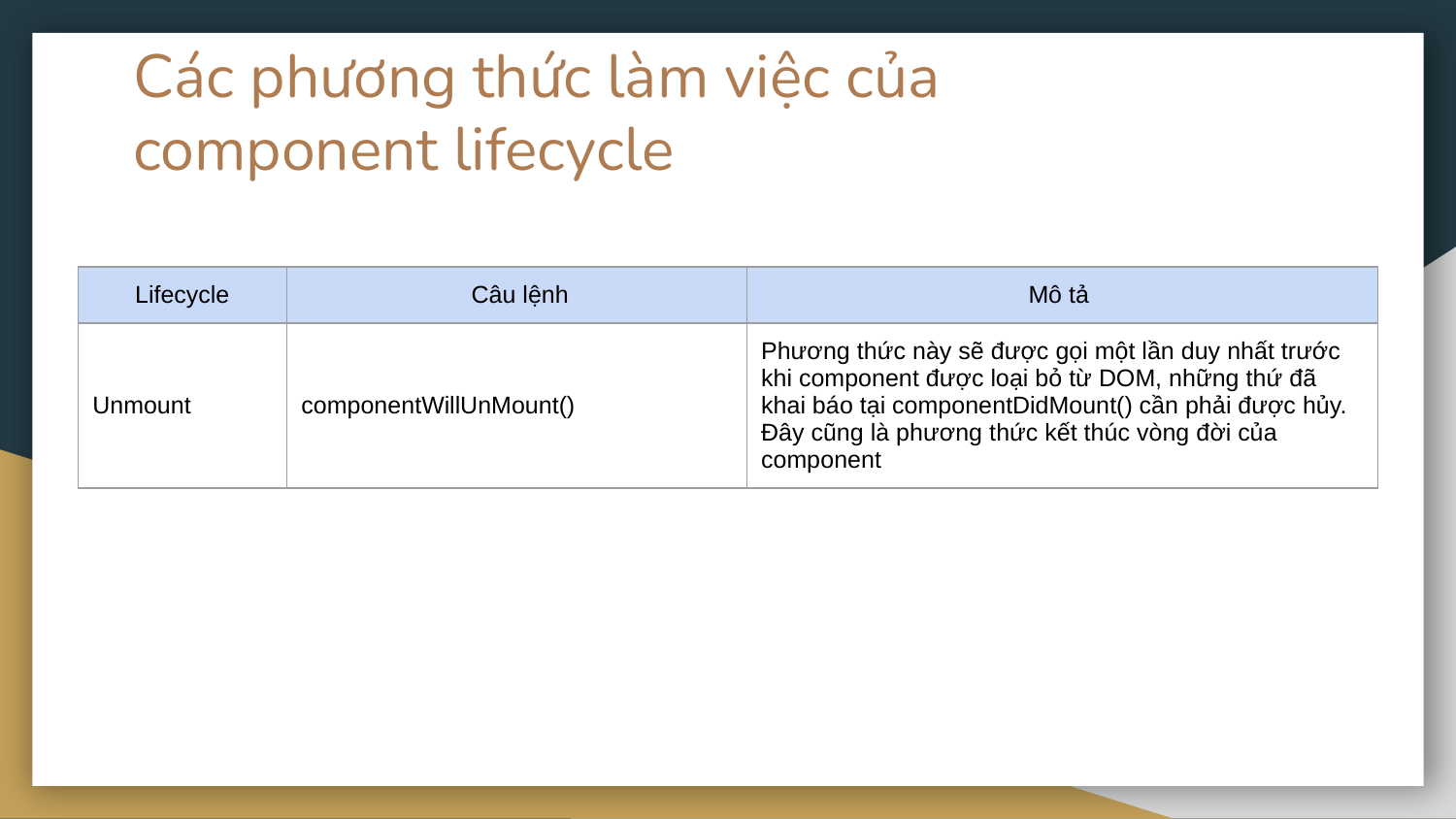

# Các phương thức làm việc của component lifecycle
| Lifecycle | Câu lệnh | Mô tả |
| --- | --- | --- |
| Unmount | componentWillUnMount() | Phương thức này sẽ được gọi một lần duy nhất trước khi component được loại bỏ từ DOM, những thứ đã khai báo tại componentDidMount() cần phải được hủy. Đây cũng là phương thức kết thúc vòng đời của component |